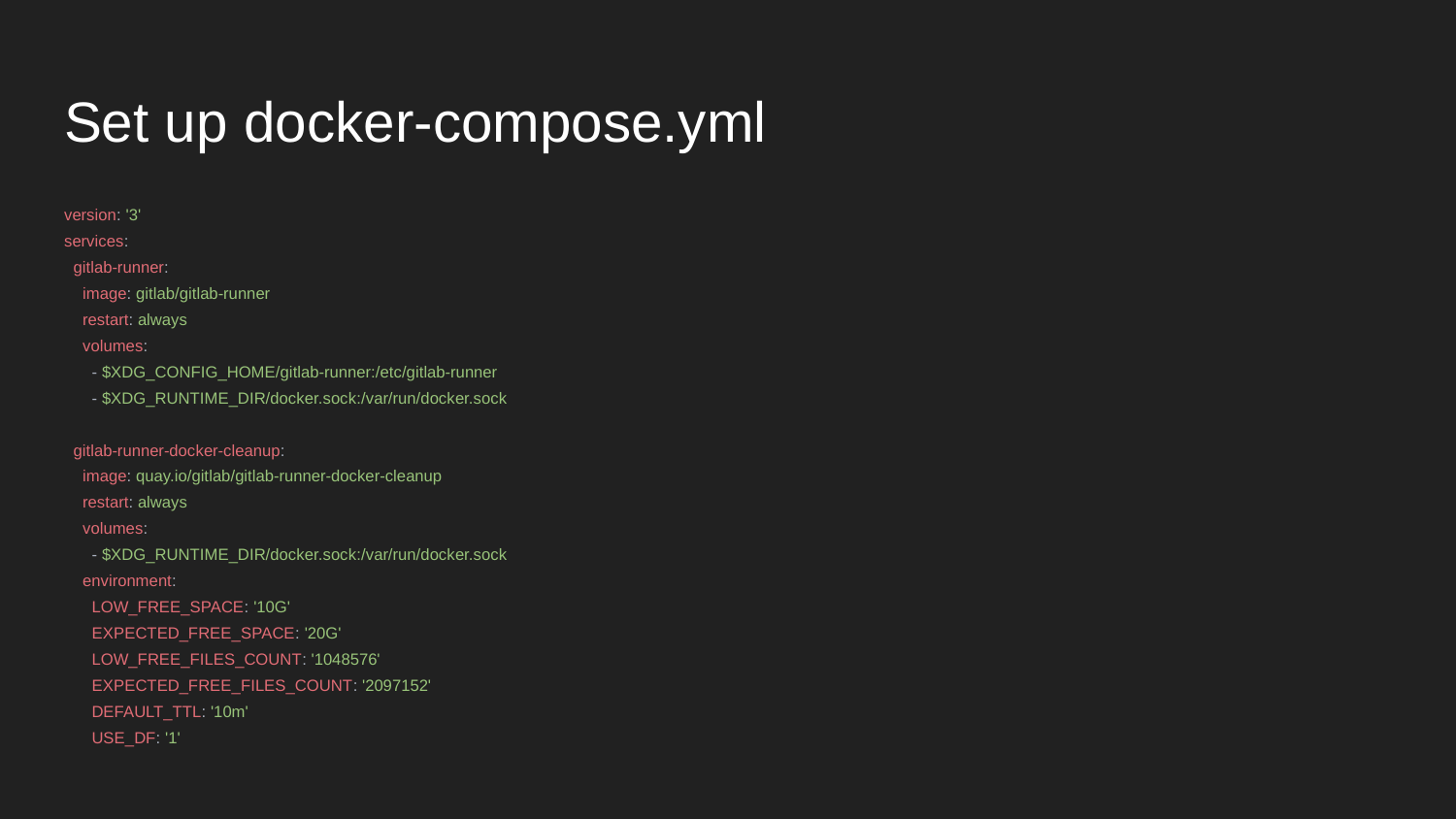

# Set up docker-compose.yml
version: '3'
services:
  gitlab-runner:
    image: gitlab/gitlab-runner
    restart: always
    volumes:
      - $XDG_CONFIG_HOME/gitlab-runner:/etc/gitlab-runner
      - $XDG_RUNTIME_DIR/docker.sock:/var/run/docker.sock

  gitlab-runner-docker-cleanup:
    image: quay.io/gitlab/gitlab-runner-docker-cleanup
    restart: always
    volumes:
      - $XDG_RUNTIME_DIR/docker.sock:/var/run/docker.sock
    environment:
      LOW_FREE_SPACE: '10G'
      EXPECTED_FREE_SPACE: '20G'
      LOW_FREE_FILES_COUNT: '1048576'
      EXPECTED_FREE_FILES_COUNT: '2097152'
      DEFAULT_TTL: '10m'
      USE_DF: '1'